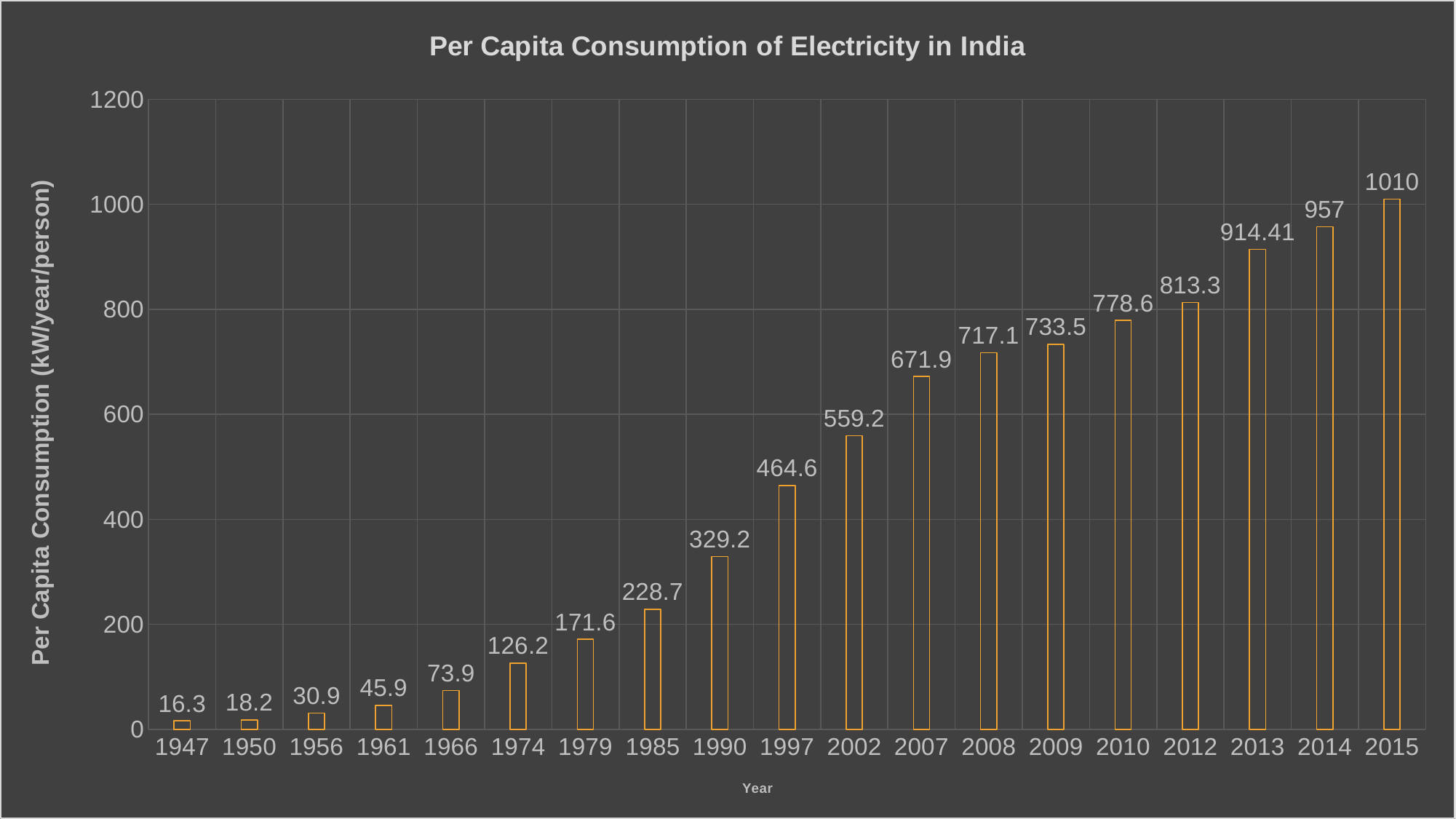

### Chart: Per Capita Consumption of Electricity in India

| Category | Per Capita Consumption |
|---|---|
| 1947 | 16.3 |
| 1950 | 18.2 |
| 1956 | 30.9 |
| 1961 | 45.9 |
| 1966 | 73.9 |
| 1974 | 126.2 |
| 1979 | 171.6 |
| 1985 | 228.7 |
| 1990 | 329.2 |
| 1997 | 464.6 |
| 2002 | 559.2 |
| 2007 | 671.9 |
| 2008 | 717.1 |
| 2009 | 733.5 |
| 2010 | 778.6 |
| 2012 | 813.3 |
| 2013 | 914.41 |
| 2014 | 957.0 |
| 2015 | 1010.0 |